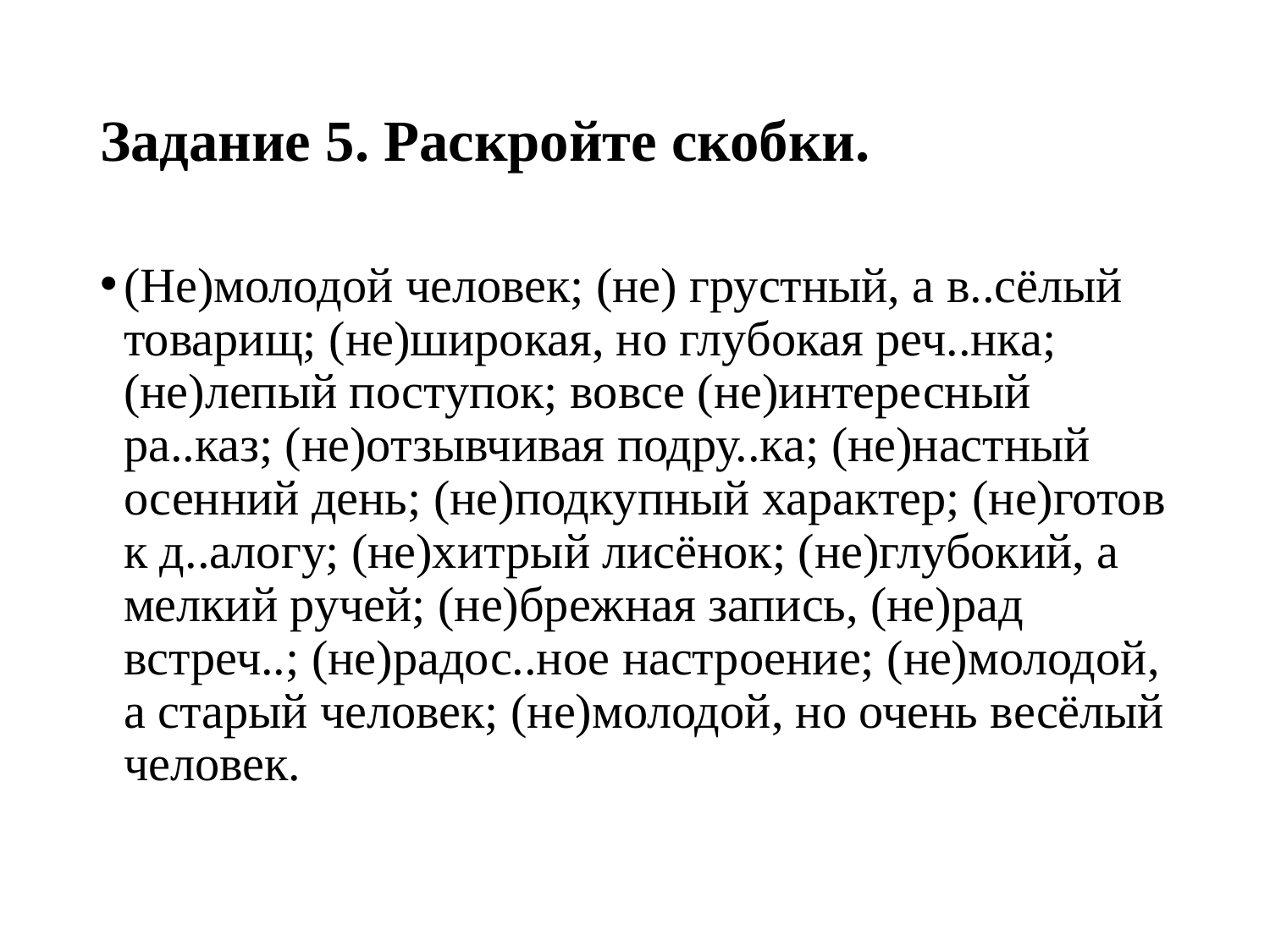

# Задание 5. Раскройте скобки.
(Не)молодой человек; (не) грустный, а в..сёлый товарищ; (не)широкая, но глубокая реч..нка; (не)лепый поступок; вовсе (не)интересный ра..каз; (не)отзывчивая подру..ка; (не)настный осенний день; (не)подкупный характер; (не)готов к д..алогу; (не)хитрый лисёнок; (не)глубокий, а мелкий ручей; (не)брежная запись, (не)рад встреч..; (не)радос..ное настроение; (не)молодой, а старый человек; (не)молодой, но очень весёлый человек.